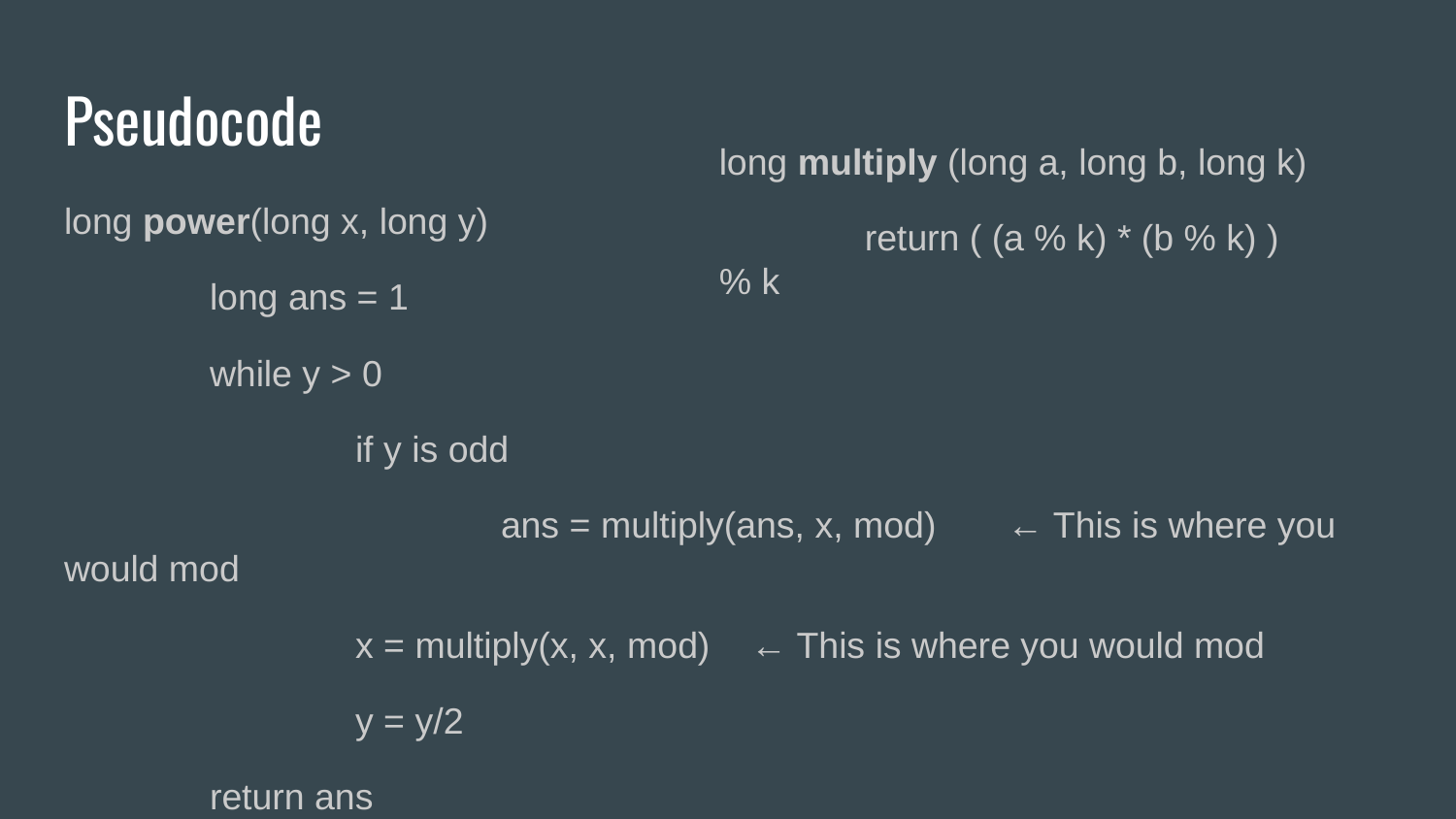

# Pseudocode
long multiply (long a, long b, long k)
	return ( (a % k) * (b % k) ) % k

long power(long x, long y)
	long ans = 1
	while y > 0
		if y is odd
			ans = multiply(ans, x, mod)       ← This is where you would mod
		x = multiply(x, x, mod)    ← This is where you would mod
		y = y/2
	return ans